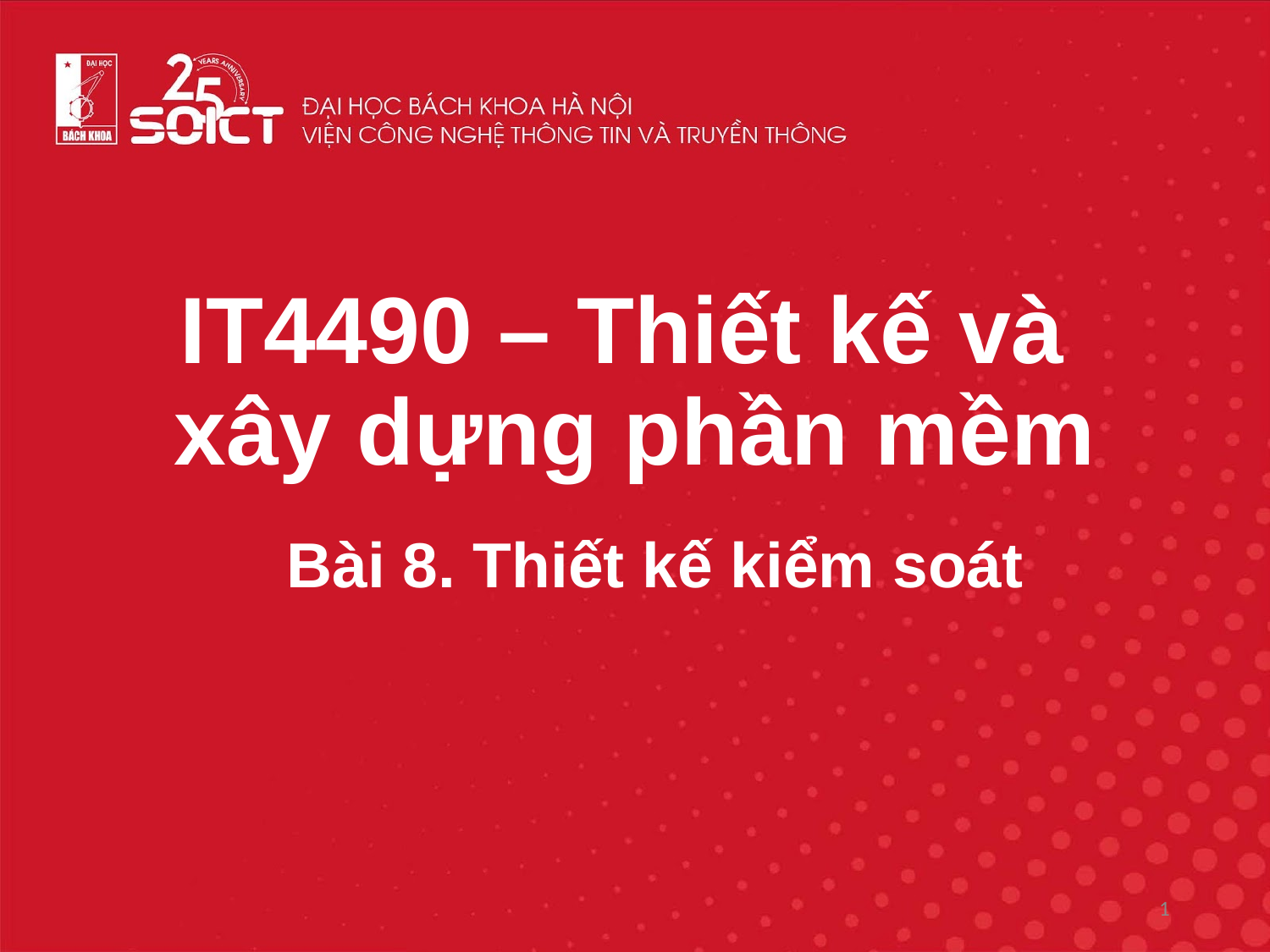

# IT4490 – Thiết kế và xây dựng phần mềm
Bài 8. Thiết kế kiểm soát
1